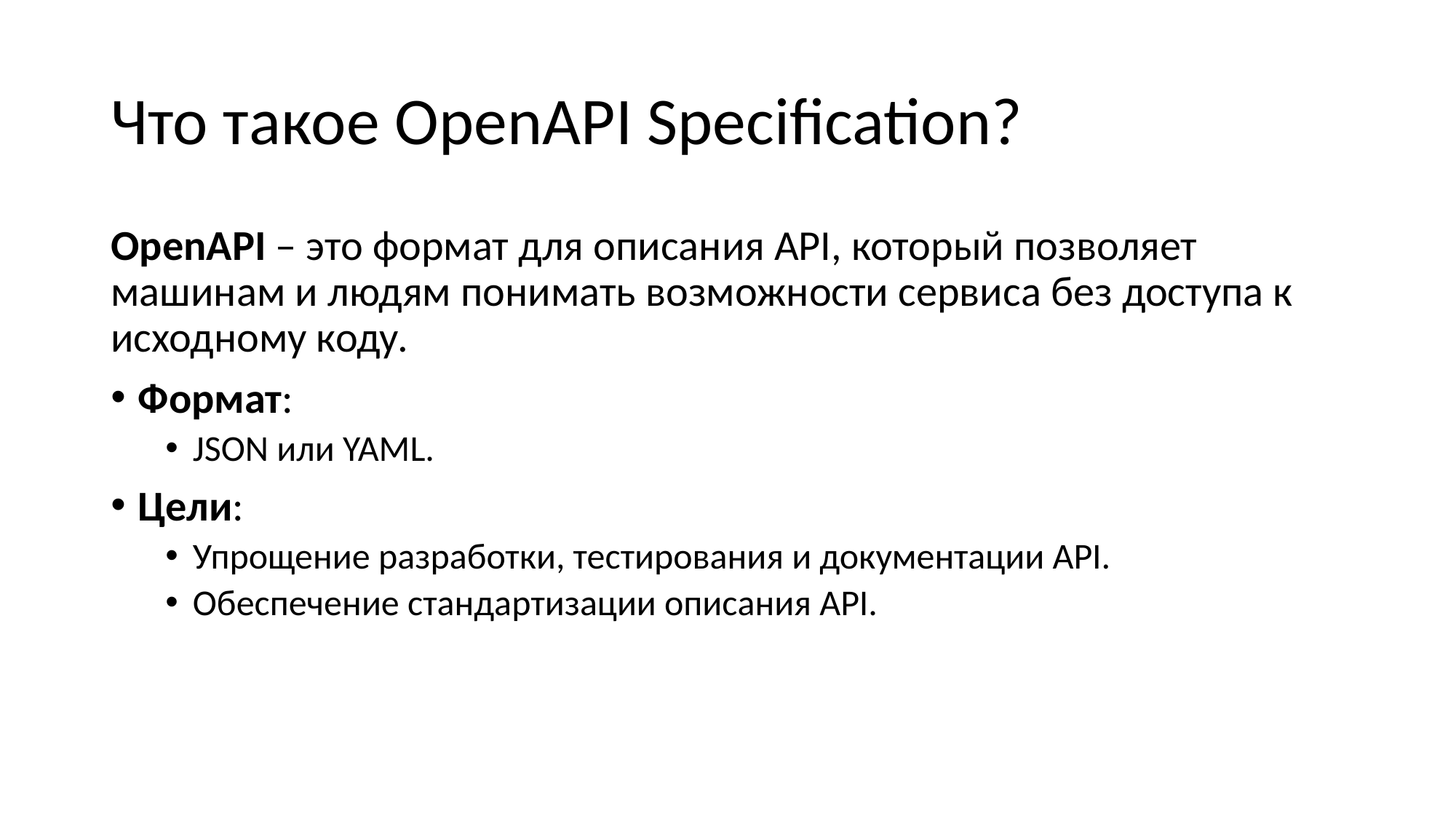

# Что такое OpenAPI Specification?
OpenAPI – это формат для описания API, который позволяет машинам и людям понимать возможности сервиса без доступа к исходному коду.
Формат:
JSON или YAML.
Цели:
Упрощение разработки, тестирования и документации API.
Обеспечение стандартизации описания API.